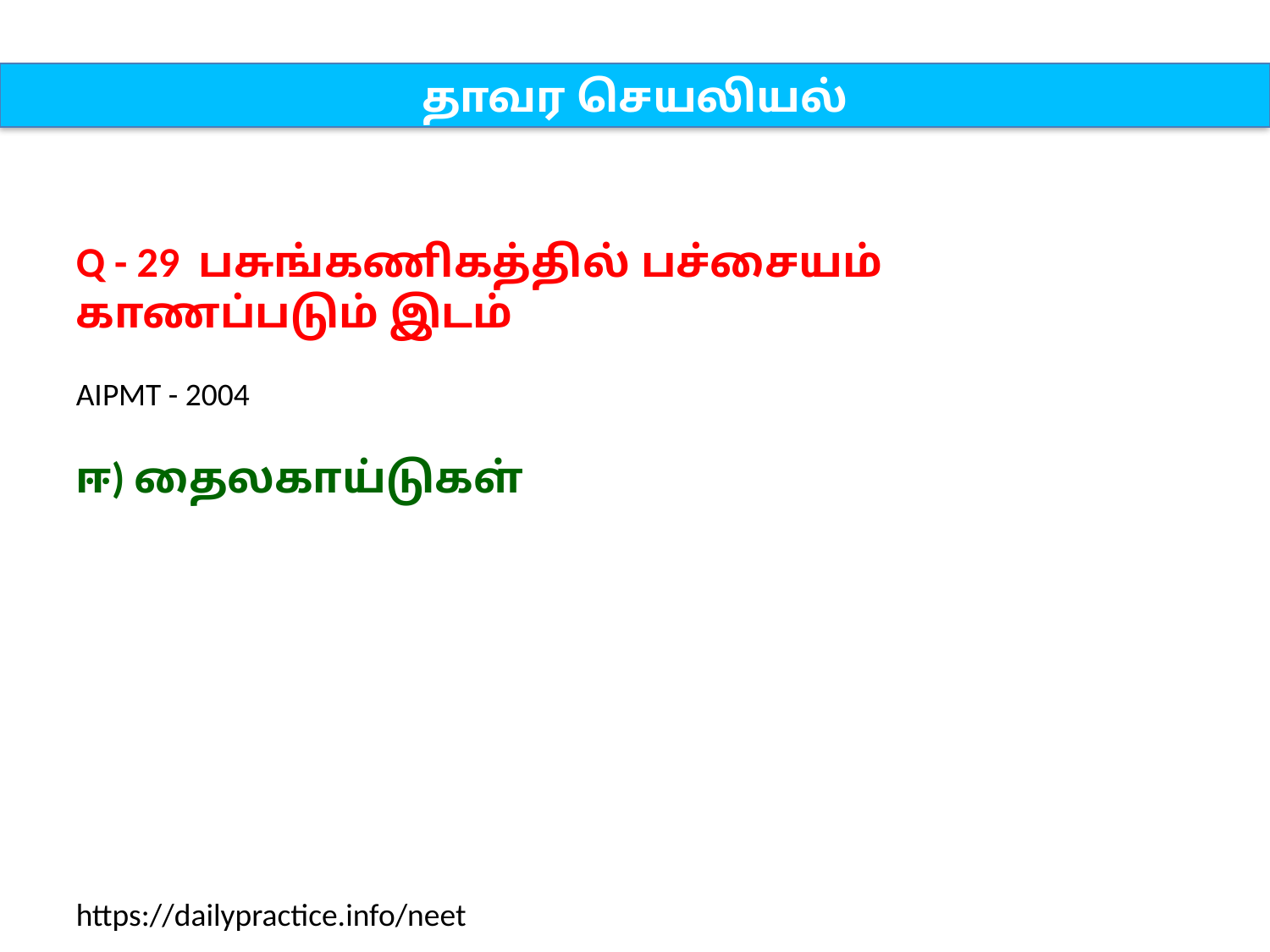

தாவர செயலியல்

Q - 29  பசுங்கணிகத்தில் பச்சையம் காணப்படும் இடம்

AIPMT - 2004

ஈ) தைலகாய்டுகள்
https://dailypractice.info/neet